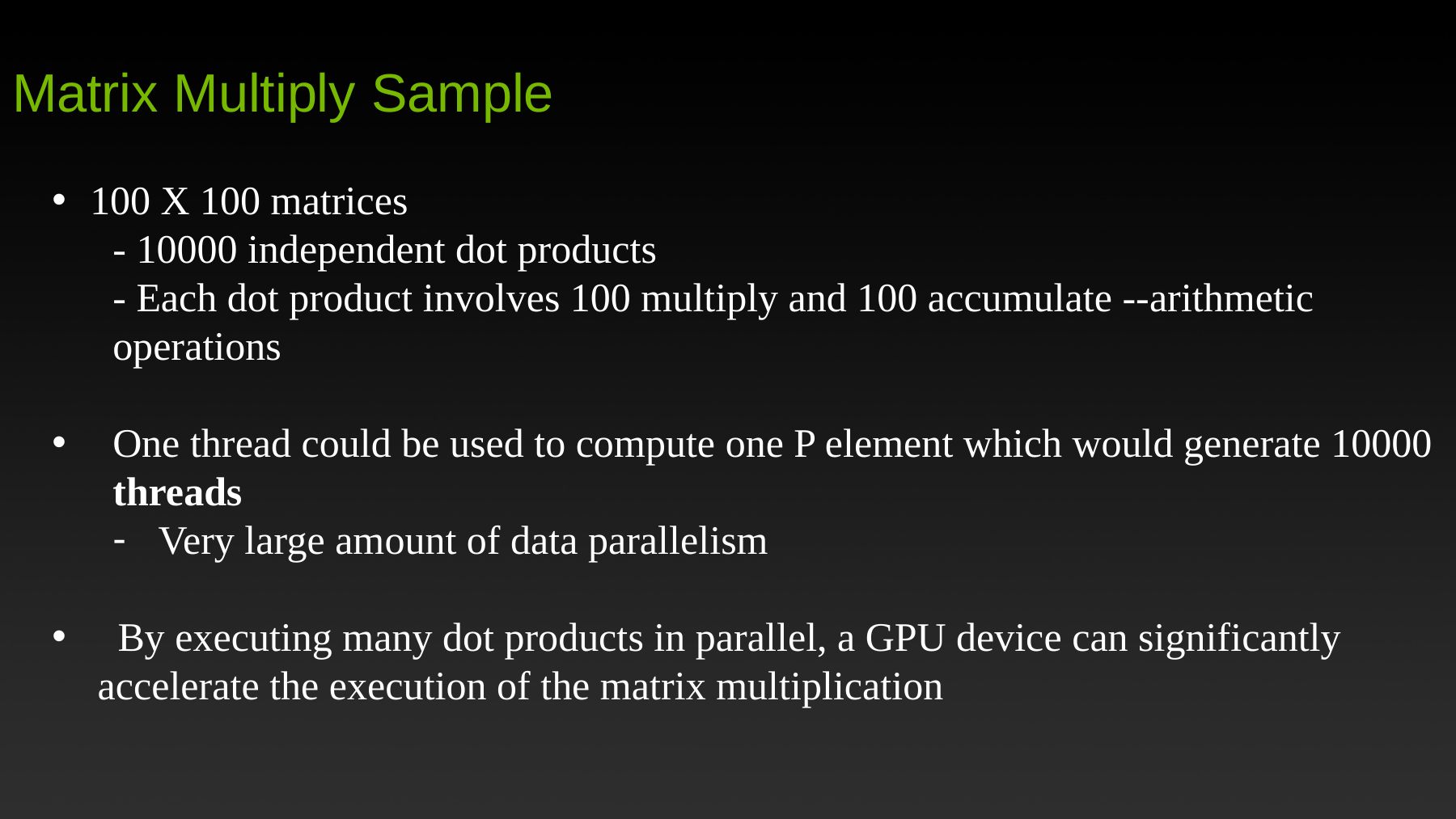

Matrix Multiply Sample
100 X 100 matrices
- 10000 independent dot products
- Each dot product involves 100 multiply and 100 accumulate --arithmetic operations

One thread could be used to compute one P element which would generate 10000 threads
Very large amount of data parallelism

  By executing many dot products in parallel, a GPU device can significantly accelerate the execution of the matrix multiplication